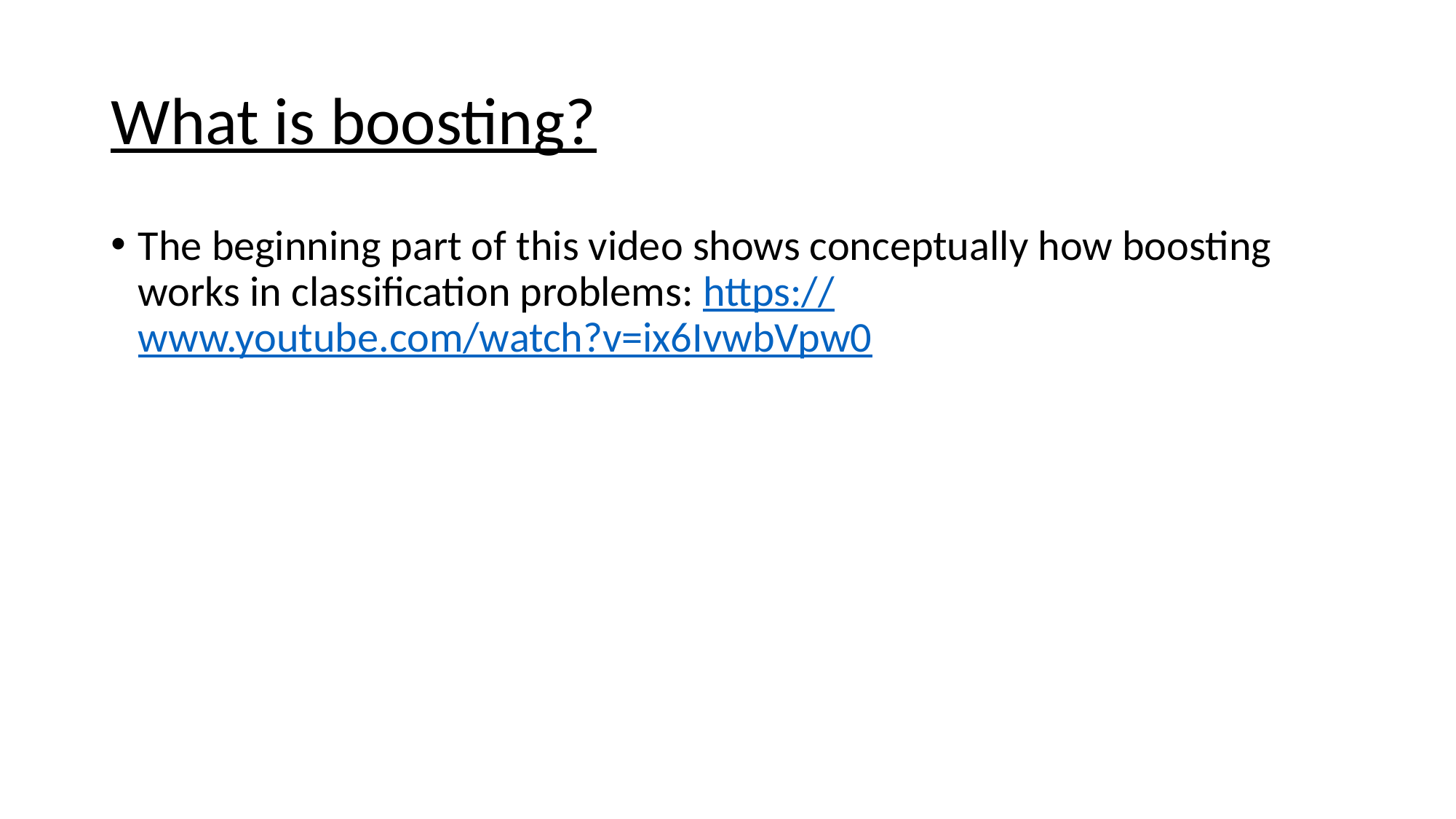

# What is boosting?
The beginning part of this video shows conceptually how boosting works in classification problems: https://www.youtube.com/watch?v=ix6IvwbVpw0